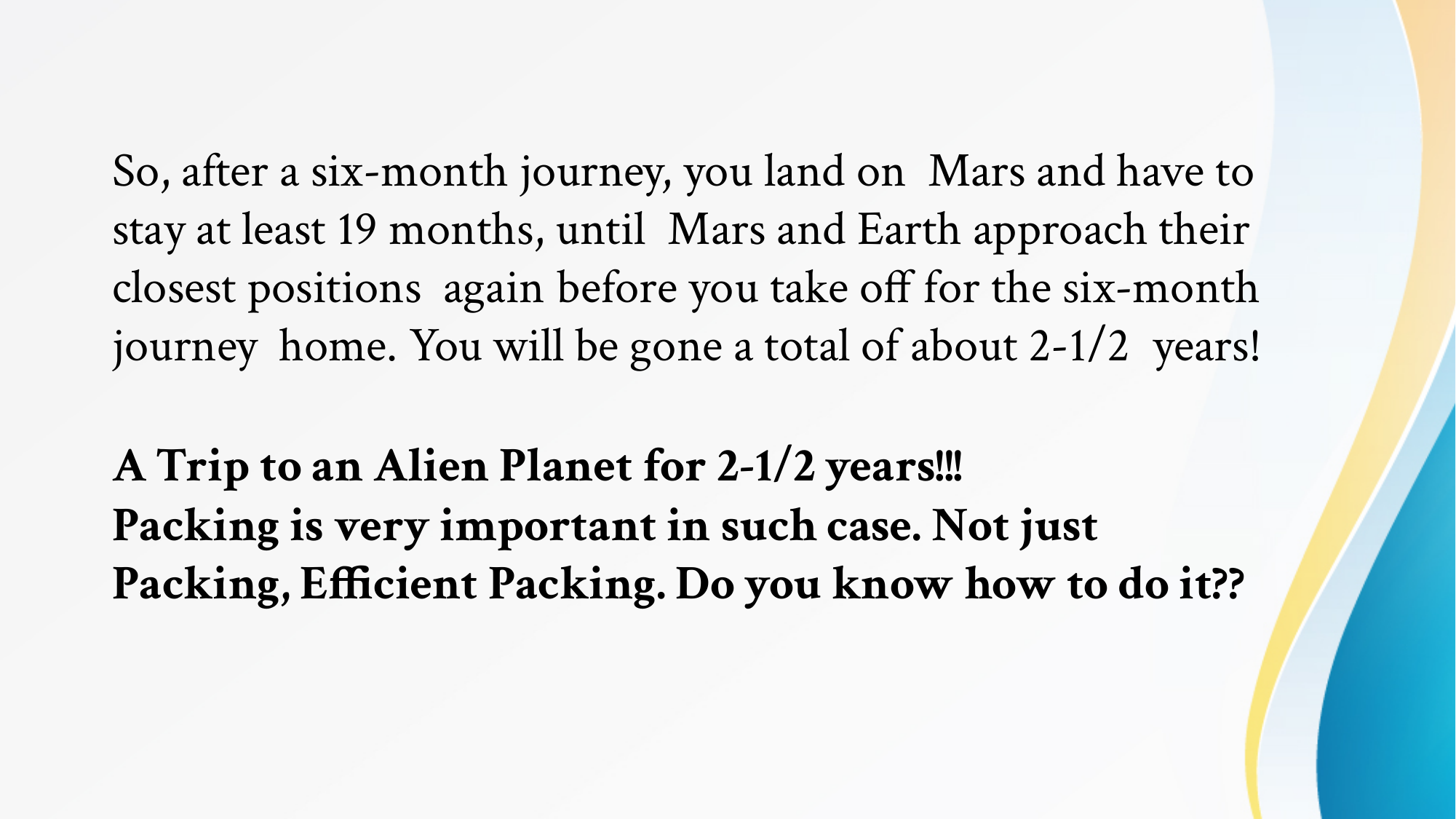

So, after a six-month journey, you land on  Mars and have to stay at least 19 months, until  Mars and Earth approach their closest positions  again before you take off for the six-month journey  home. You will be gone a total of about 2-1/2  years!

A Trip to an Alien Planet for 2-1/2 years!!!
Packing is very important in such case. Not just Packing, Efficient Packing. Do you know how to do it??